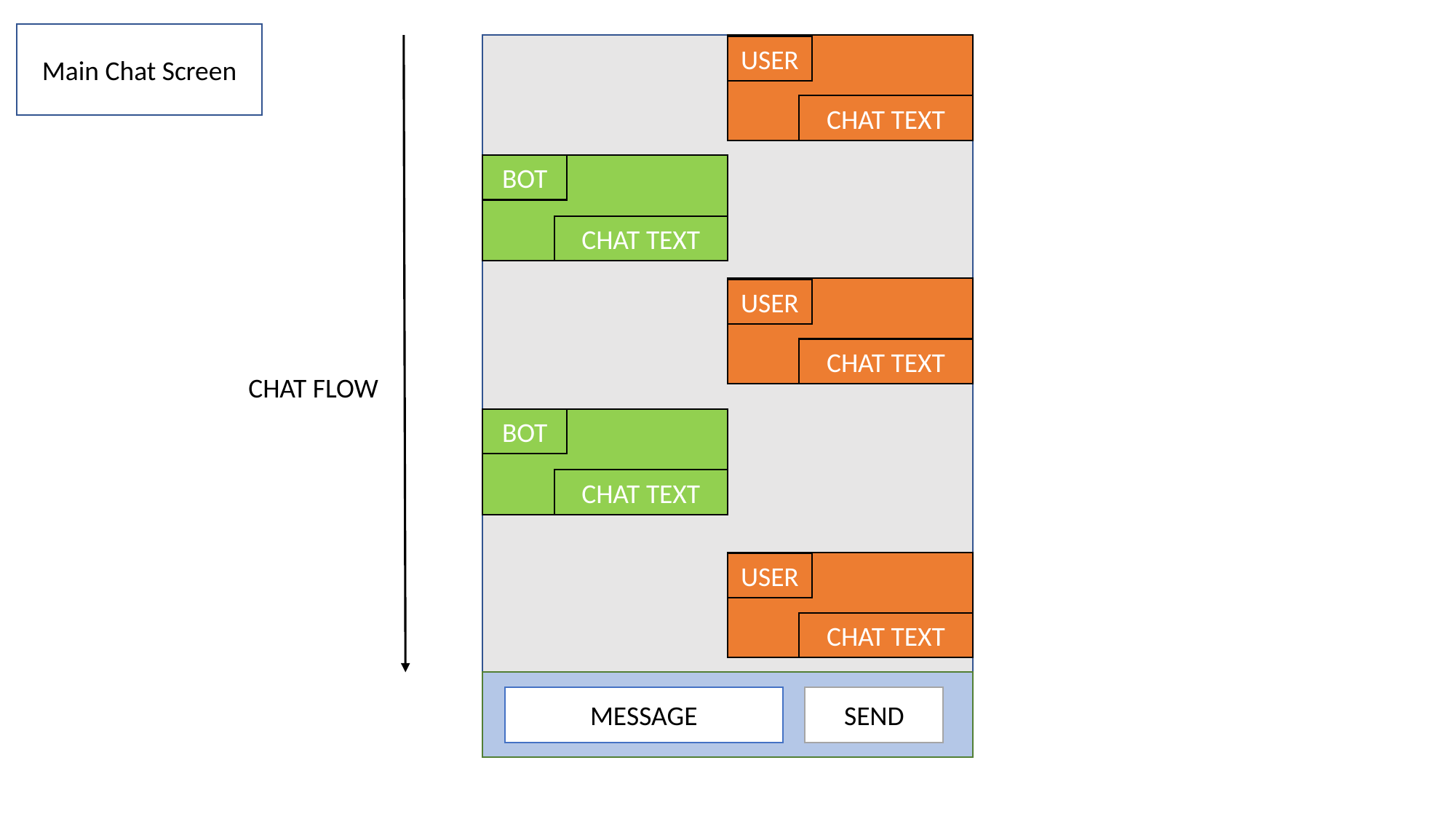

Main Chat Screen

USER
CHAT TEXT

BOT
CHAT TEXT

USER
CHAT TEXT
CHAT FLOW

BOT
CHAT TEXT

USER
CHAT TEXT

MESSAGE
SEND